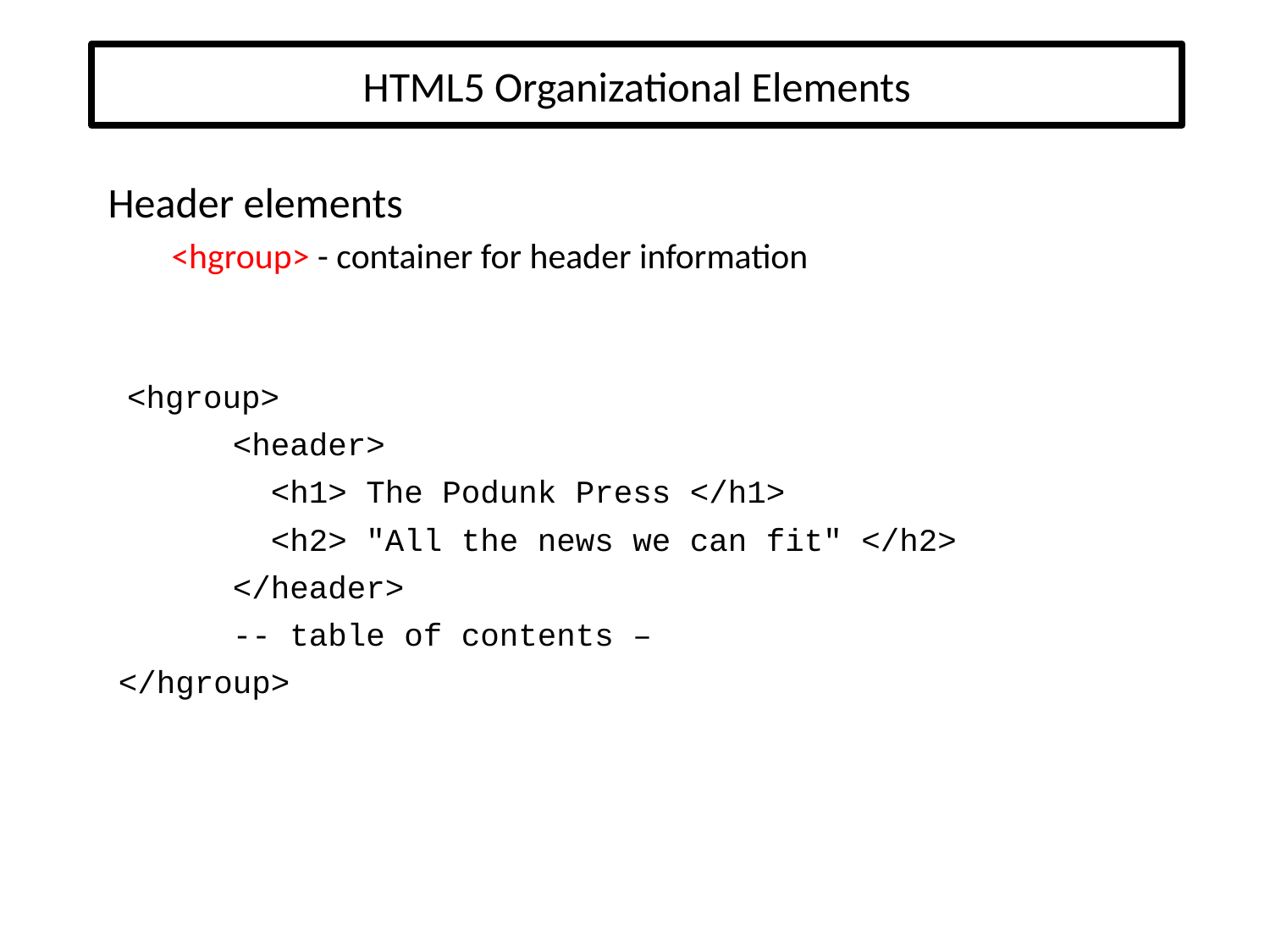

# HTML5 Organizational Elements
Header elements
<hgroup> - container for header information

 <hgroup>
      <header>
        <h1> The Podunk Press </h1>
        <h2> ″All the news we can fit″ </h2>
      </header>
      -- table of contents –
</hgroup>